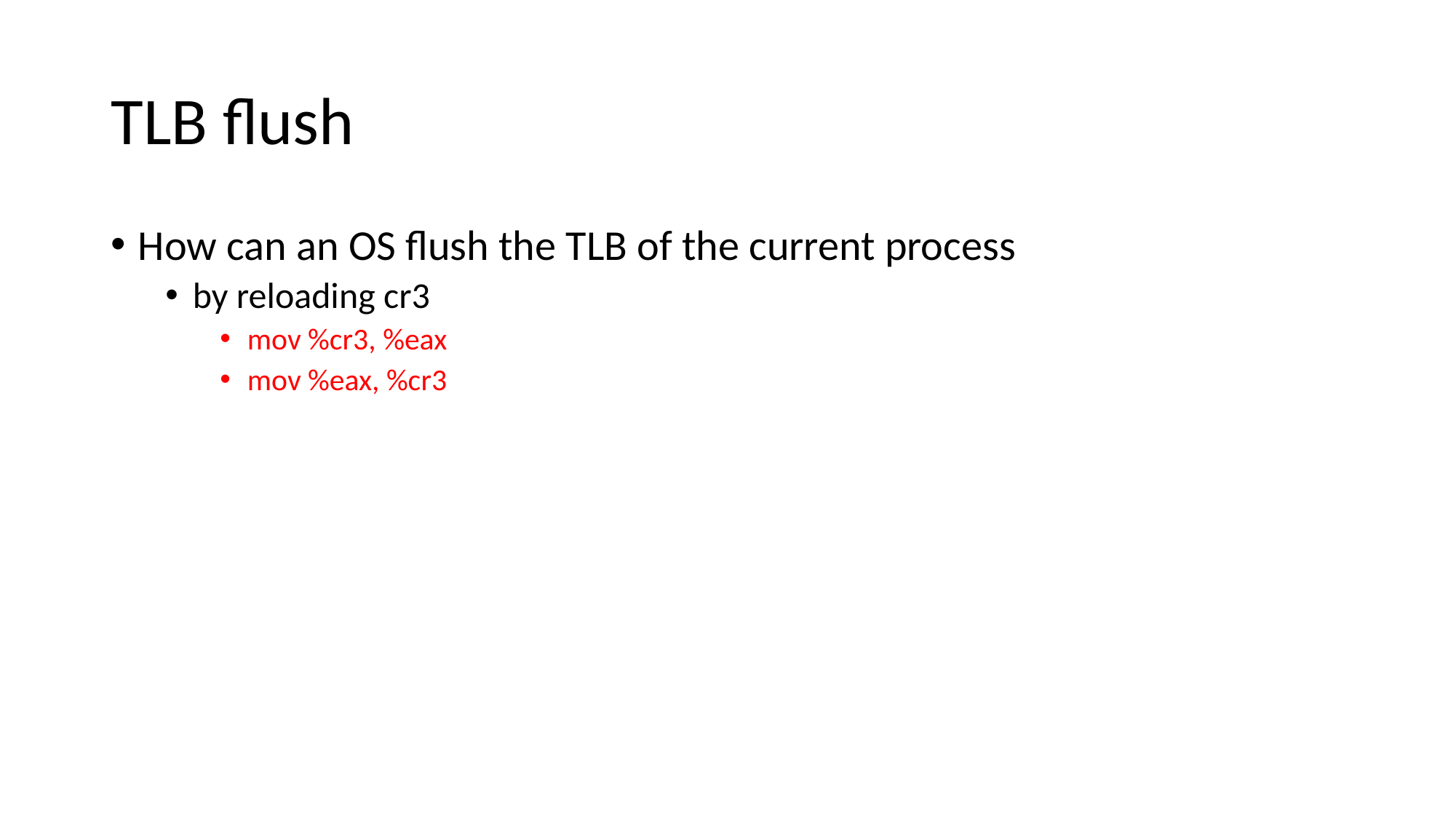

# TLB flush
How can an OS flush the TLB of the current process
by reloading cr3
mov %cr3, %eax
mov %eax, %cr3